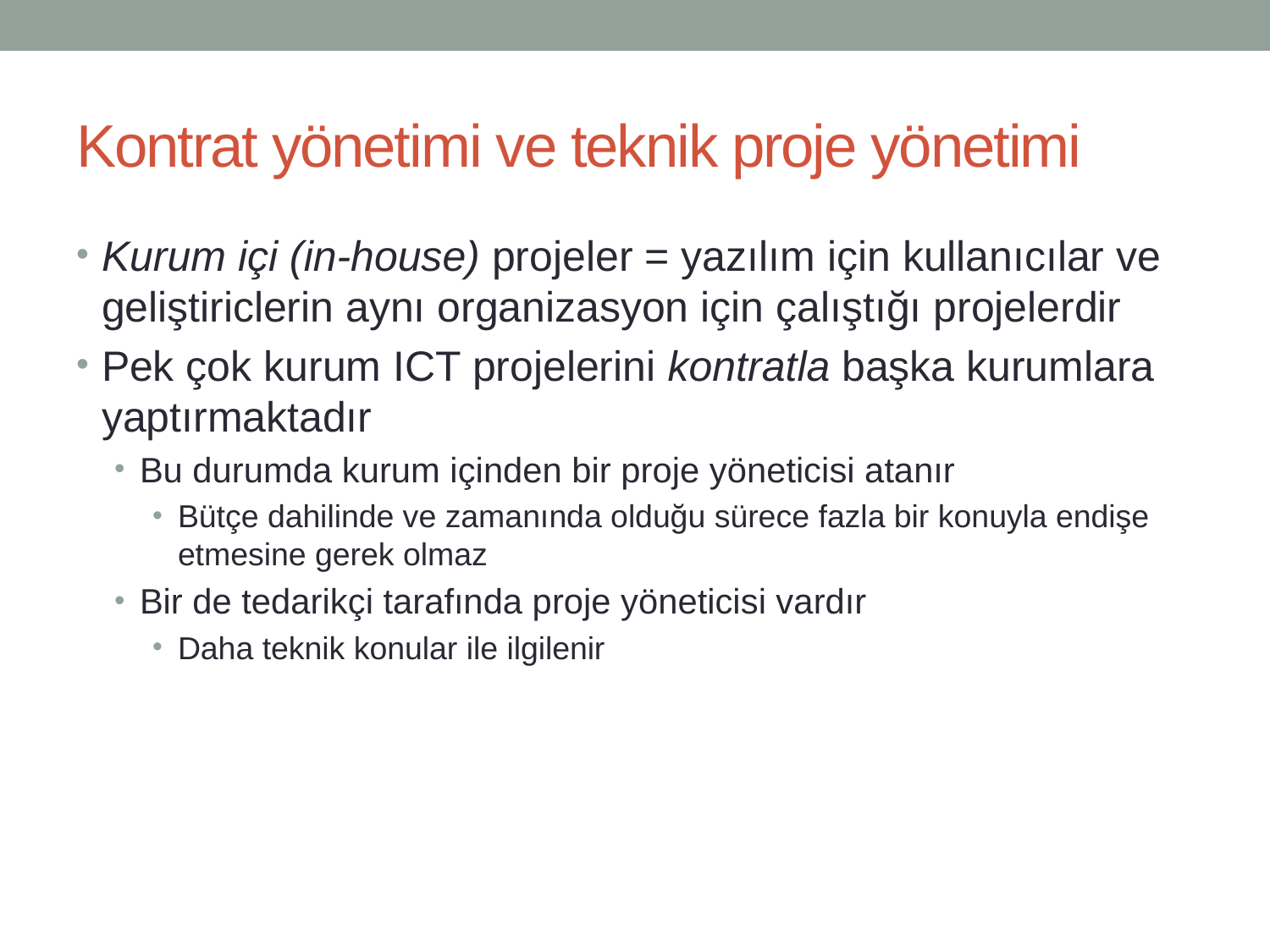

# Kontrat yönetimi ve teknik proje yönetimi
Kurum içi (in-house) projeler = yazılım için kullanıcılar ve geliştiriclerin aynı organizasyon için çalıştığı projelerdir
Pek çok kurum ICT projelerini kontratla başka kurumlara yaptırmaktadır
Bu durumda kurum içinden bir proje yöneticisi atanır
Bütçe dahilinde ve zamanında olduğu sürece fazla bir konuyla endişe etmesine gerek olmaz
Bir de tedarikçi tarafında proje yöneticisi vardır
Daha teknik konular ile ilgilenir